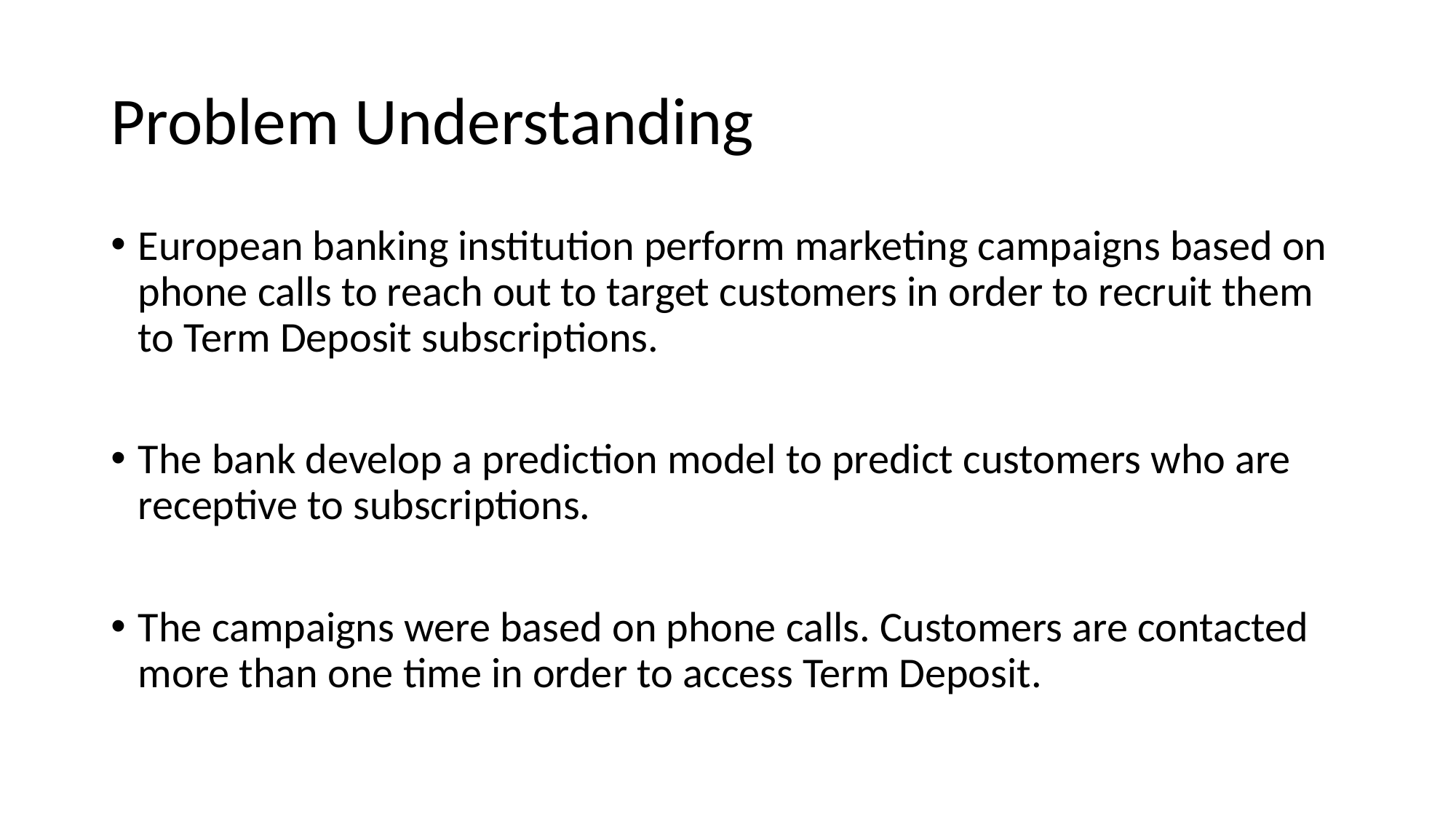

# Problem Understanding
European banking institution perform marketing campaigns based on phone calls to reach out to target customers in order to recruit them to Term Deposit subscriptions.

The bank develop a prediction model to predict customers who are receptive to subscriptions.

The campaigns were based on phone calls. Customers are contacted more than one time in order to access Term Deposit.